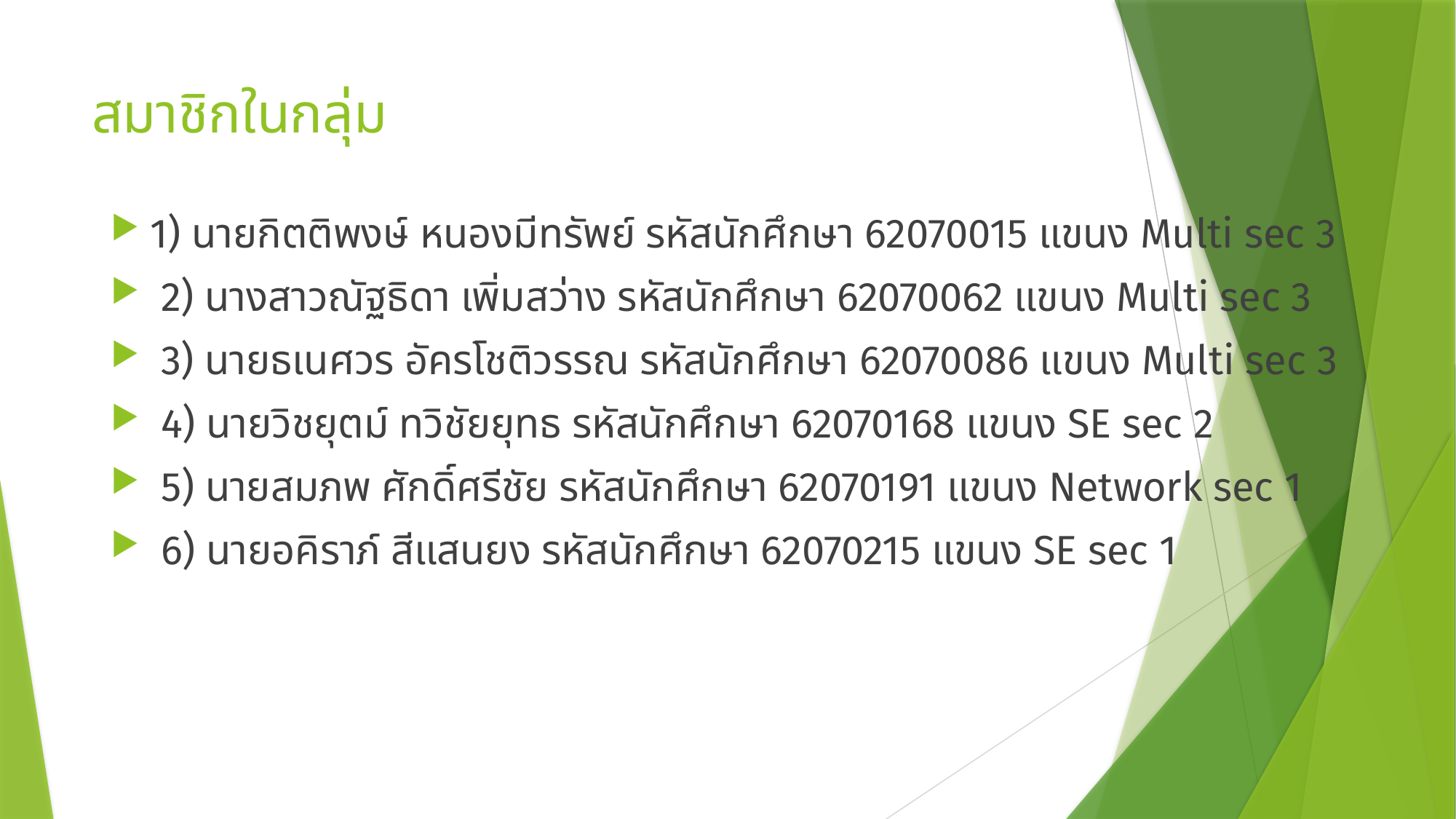

# สมาชิกในกลุ่ม
1) นายกิตติพงษ์ หนองมีทรัพย์ รหัสนักศึกษา 62070015 แขนง Multi sec 3
 2) นางสาวณัฐธิดา เพิ่มสว่าง รหัสนักศึกษา 62070062 แขนง Multi sec 3
 3) นายธเนศวร อัครโชติวรรณ รหัสนักศึกษา 62070086 แขนง Multi sec 3
 4) นายวิชยุตม์ ทวิชัยยุทธ รหัสนักศึกษา 62070168 แขนง SE sec 2
 5) นายสมภพ ศักดิ์ศรีชัย รหัสนักศึกษา 62070191 แขนง Network sec 1
 6) นายอคิราภ์ สีแสนยง รหัสนักศึกษา 62070215 แขนง SE sec 1